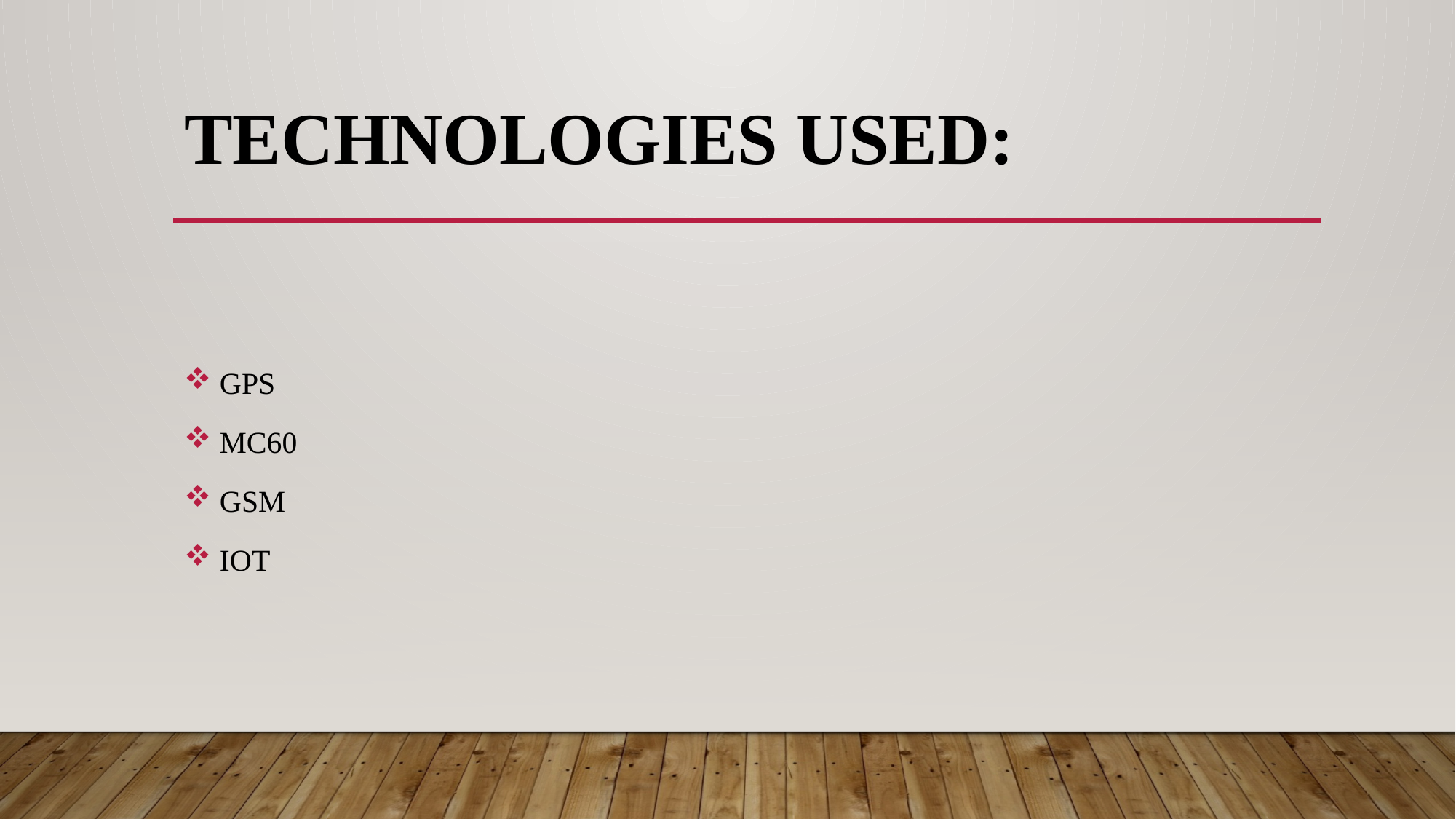

# TECHNOLOGIES USED:

 GPS
 MC60
 GSM
 IOT